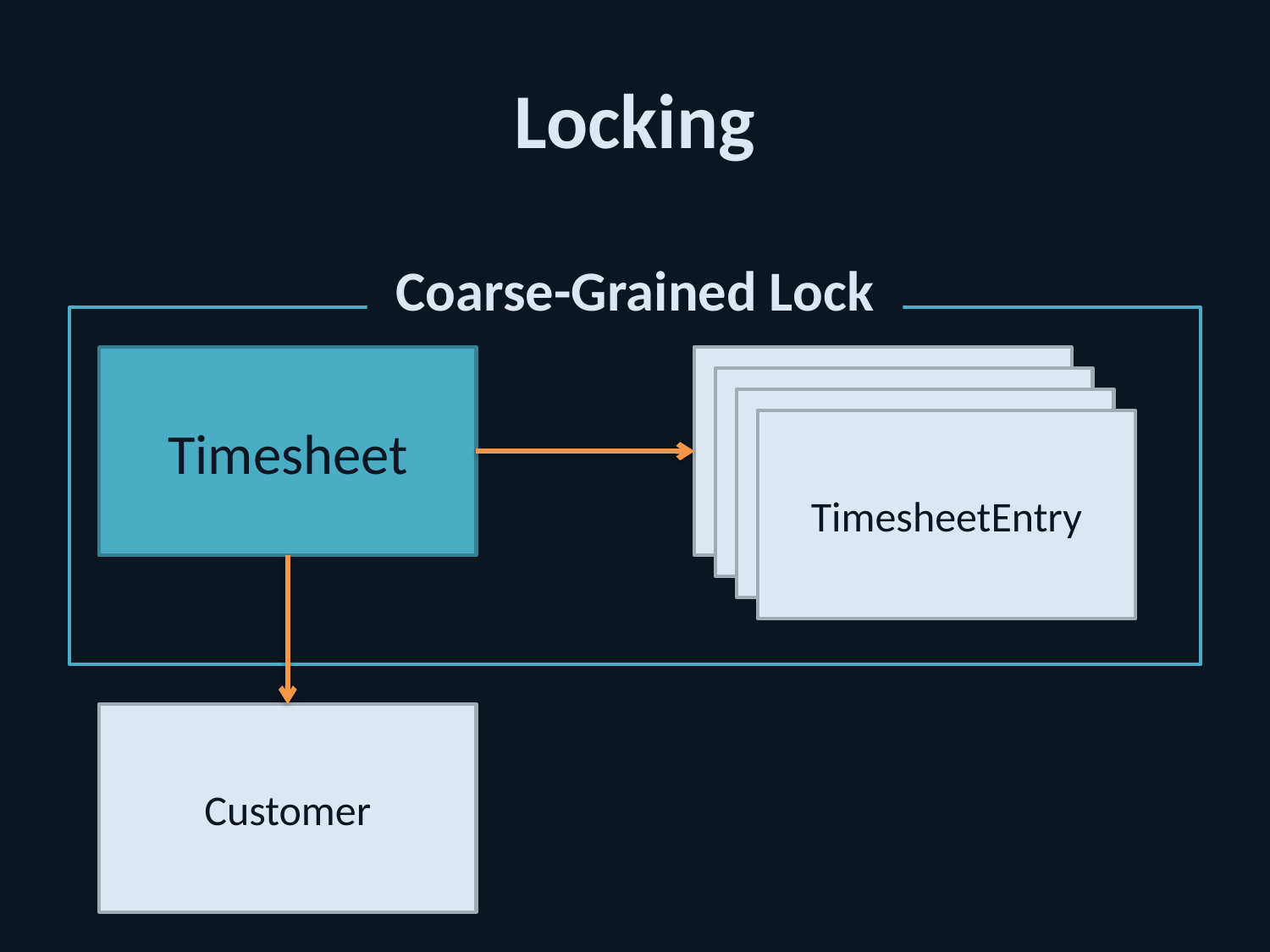

# Locking
Coarse-Grained Lock

Timesheet
TimesheetEntry
TimesheetEntry
TimesheetEntry
TimesheetEntry
Customer